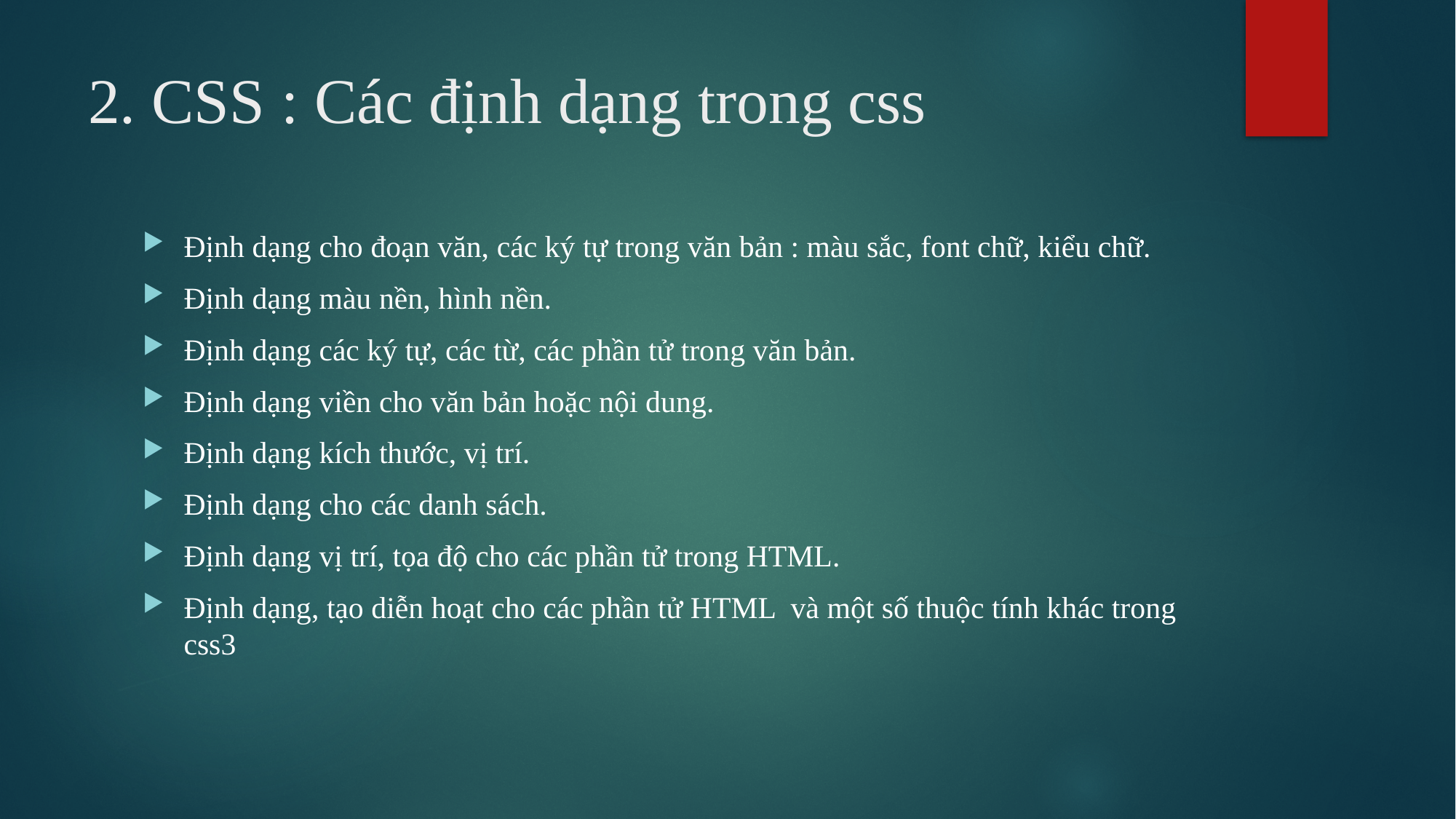

# 2. CSS : Các định dạng trong css
Định dạng cho đoạn văn, các ký tự trong văn bản : màu sắc, font chữ, kiểu chữ.
Định dạng màu nền, hình nền.
Định dạng các ký tự, các từ, các phần tử trong văn bản.
Định dạng viền cho văn bản hoặc nội dung.
Định dạng kích thước, vị trí.
Định dạng cho các danh sách.
Định dạng vị trí, tọa độ cho các phần tử trong HTML.
Định dạng, tạo diễn hoạt cho các phần tử HTML  và một số thuộc tính khác trong css3